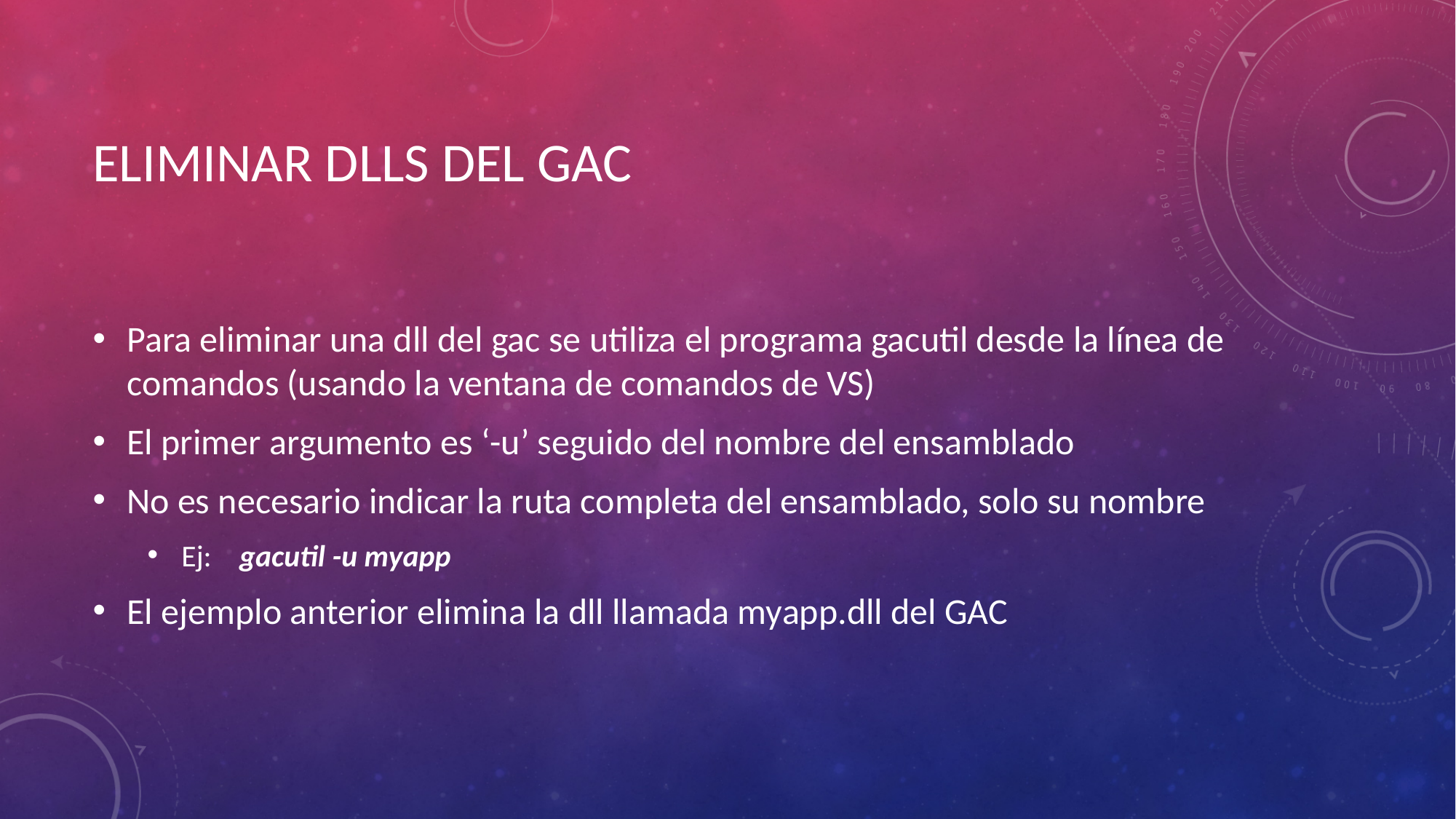

# Eliminar DLLs del GAC
Para eliminar una dll del gac se utiliza el programa gacutil desde la línea de comandos (usando la ventana de comandos de VS)
El primer argumento es ‘-u’ seguido del nombre del ensamblado
No es necesario indicar la ruta completa del ensamblado, solo su nombre
Ej:    gacutil -u myapp
El ejemplo anterior elimina la dll llamada myapp.dll del GAC